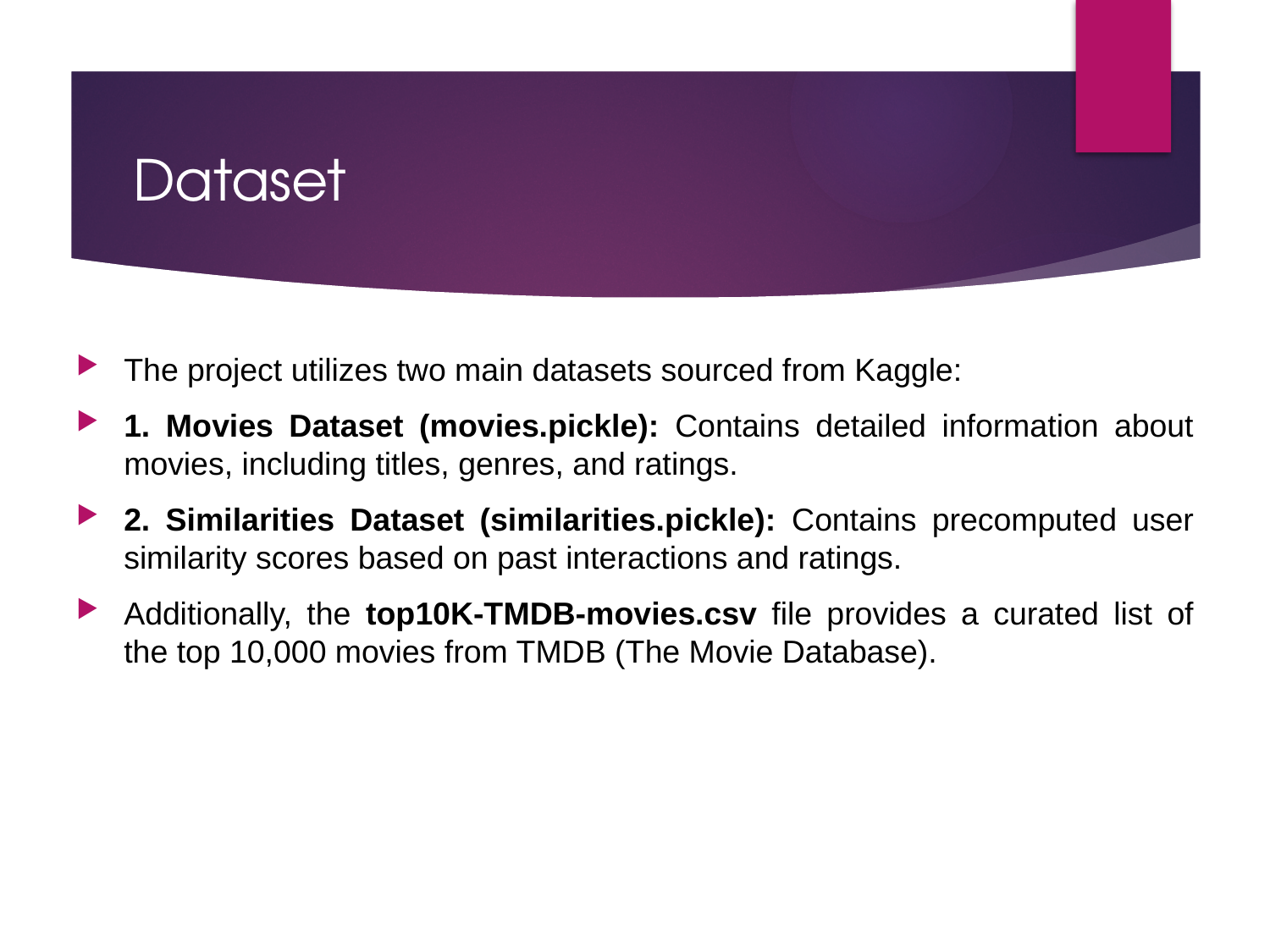

# Dataset
The project utilizes two main datasets sourced from Kaggle:
1. Movies Dataset (movies.pickle): Contains detailed information about movies, including titles, genres, and ratings.
2. Similarities Dataset (similarities.pickle): Contains precomputed user similarity scores based on past interactions and ratings.
Additionally, the top10K-TMDB-movies.csv file provides a curated list of the top 10,000 movies from TMDB (The Movie Database).